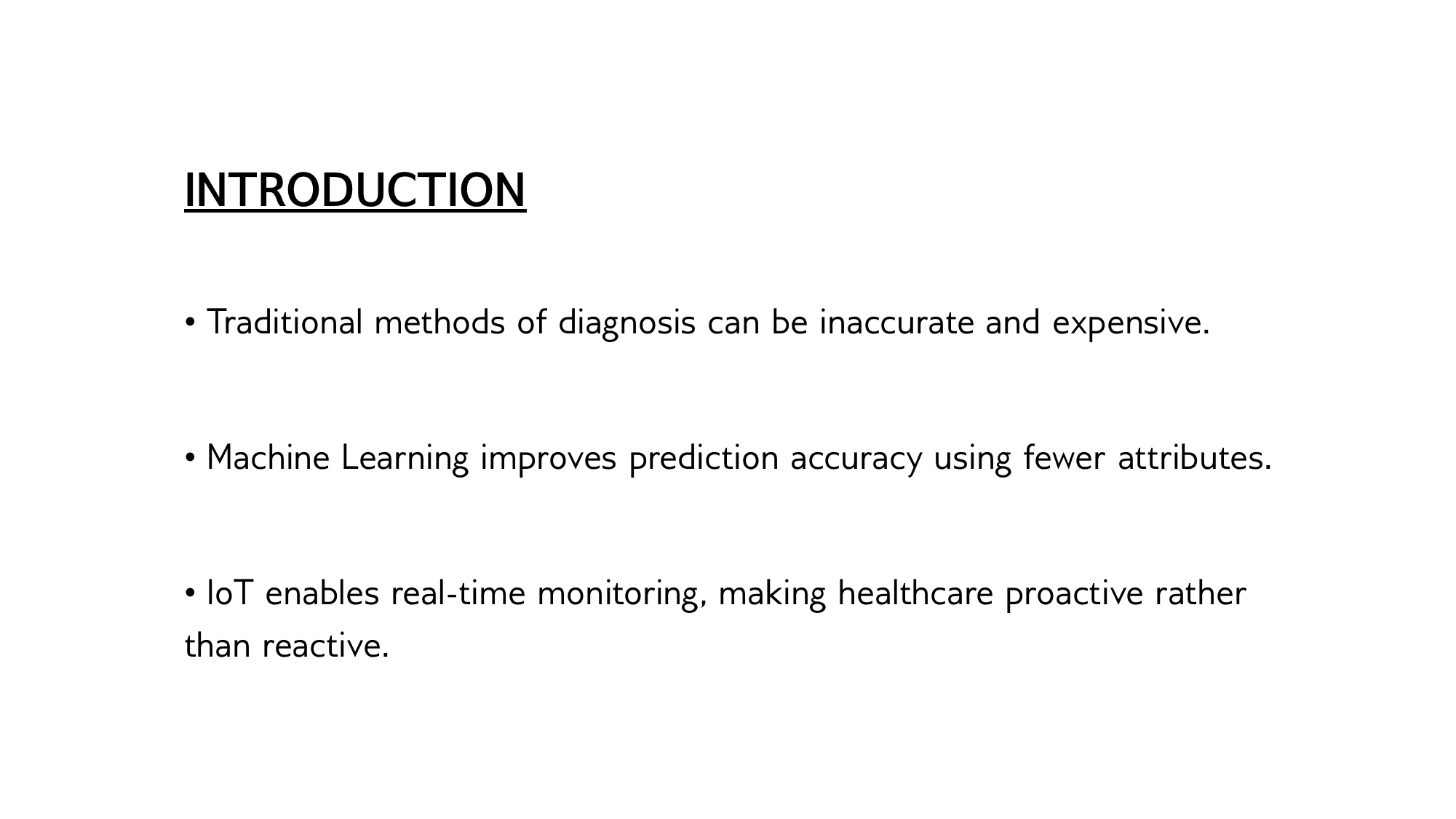

# Introduction
• Traditional methods of diagnosis can be inaccurate and expensive.

• Machine Learning improves prediction accuracy using fewer attributes.

• IoT enables real-time monitoring, making healthcare proactive rather than reactive.